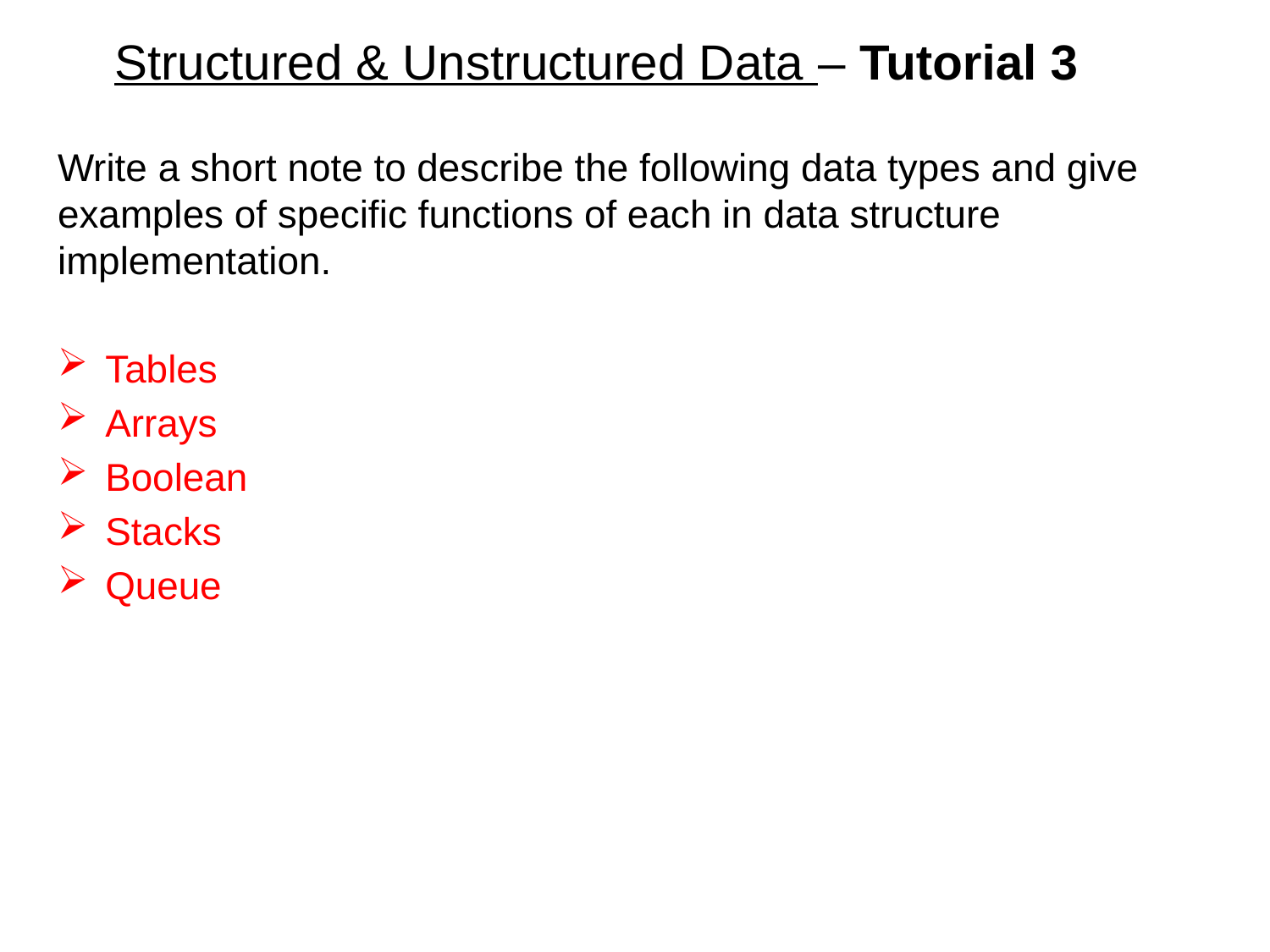

# Structured & Unstructured Data – Tutorial 3
Write a short note to describe the following data types and give examples of specific functions of each in data structure implementation.

Tables
Arrays
Boolean
Stacks
Queue